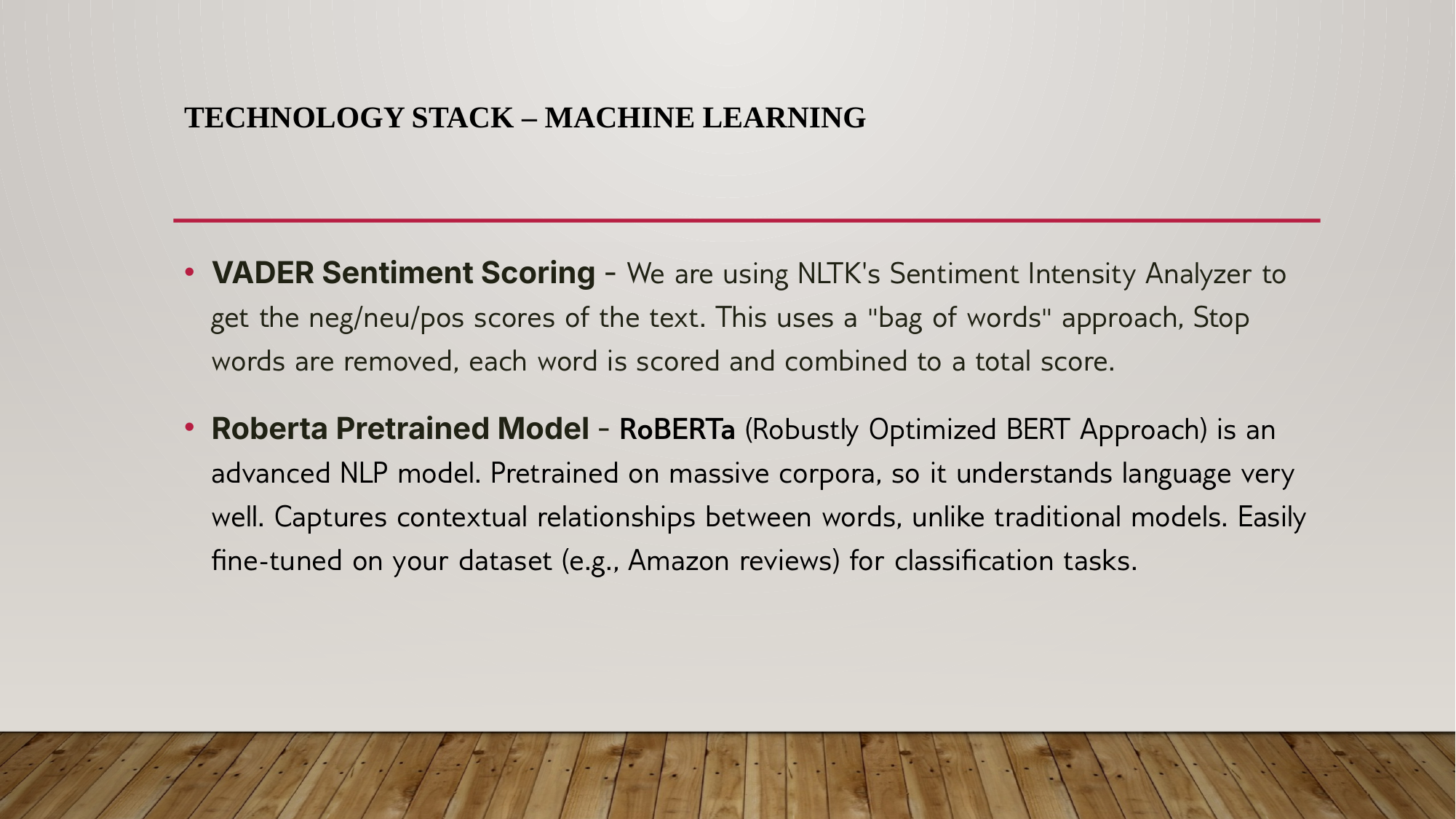

# Technology Stack – Machine Learning
VADER Sentiment Scoring - We are using NLTK's Sentiment Intensity Analyzer to get the neg/neu/pos scores of the text. This uses a "bag of words" approach, Stop words are removed, each word is scored and combined to a total score.
Roberta Pretrained Model - RoBERTa (Robustly Optimized BERT Approach) is an advanced NLP model. Pretrained on massive corpora, so it understands language very well. Captures contextual relationships between words, unlike traditional models. Easily fine-tuned on your dataset (e.g., Amazon reviews) for classification tasks.